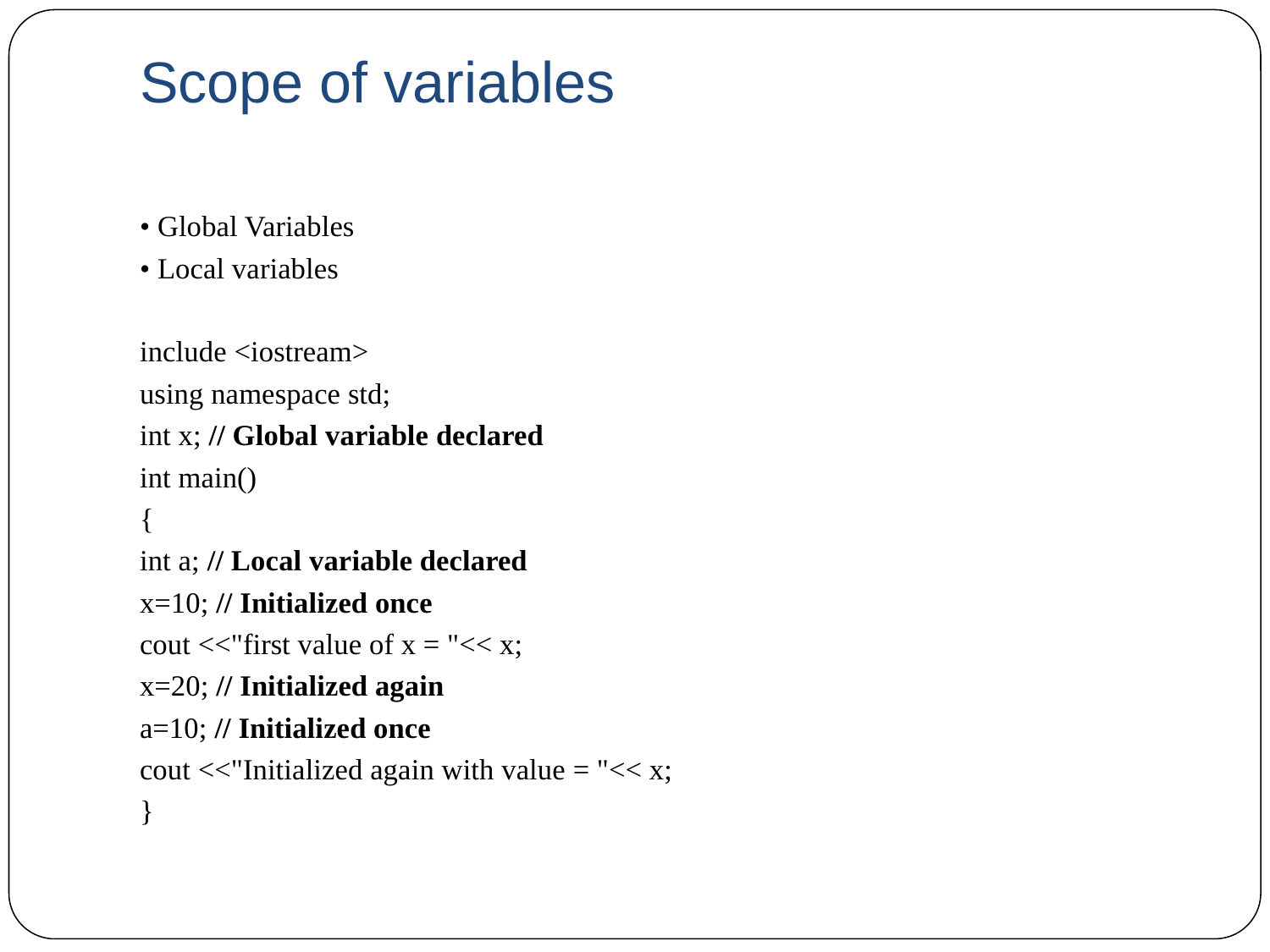

# Scope of variables
• Global Variables
• Local variables

include <iostream>
using namespace std;
int x; // Global variable declared
int main()
{
int a; // Local variable declared
x=10; // Initialized once
cout <<"first value of x = "<< x;
x=20; // Initialized again
a=10; // Initialized once
cout <<"Initialized again with value = "<< x;
}